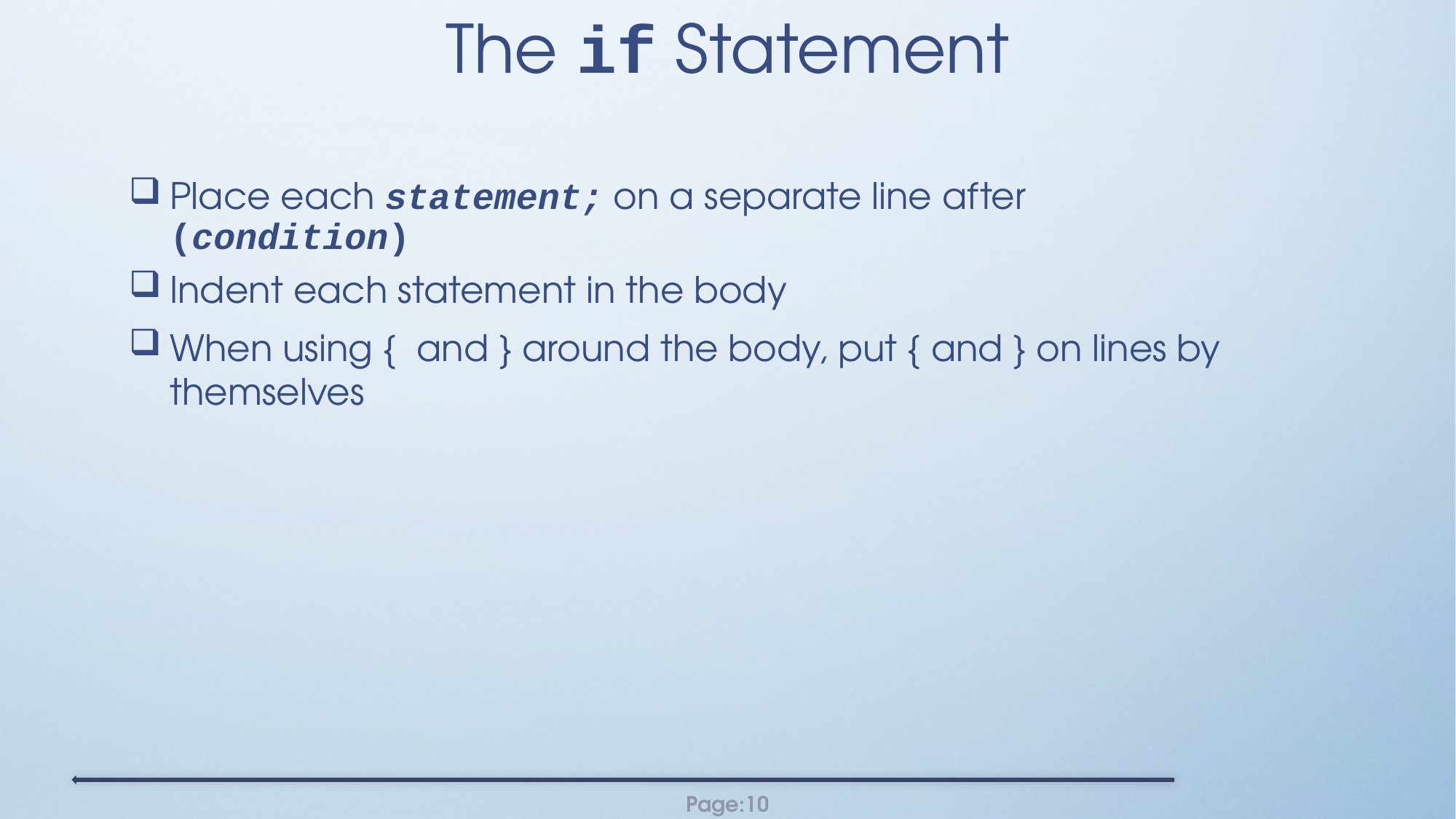

# The if Statement
Place each statement; on a separate line after (condition)
Indent each statement in the body
When using {  and } around the body, put { and } on lines by themselves